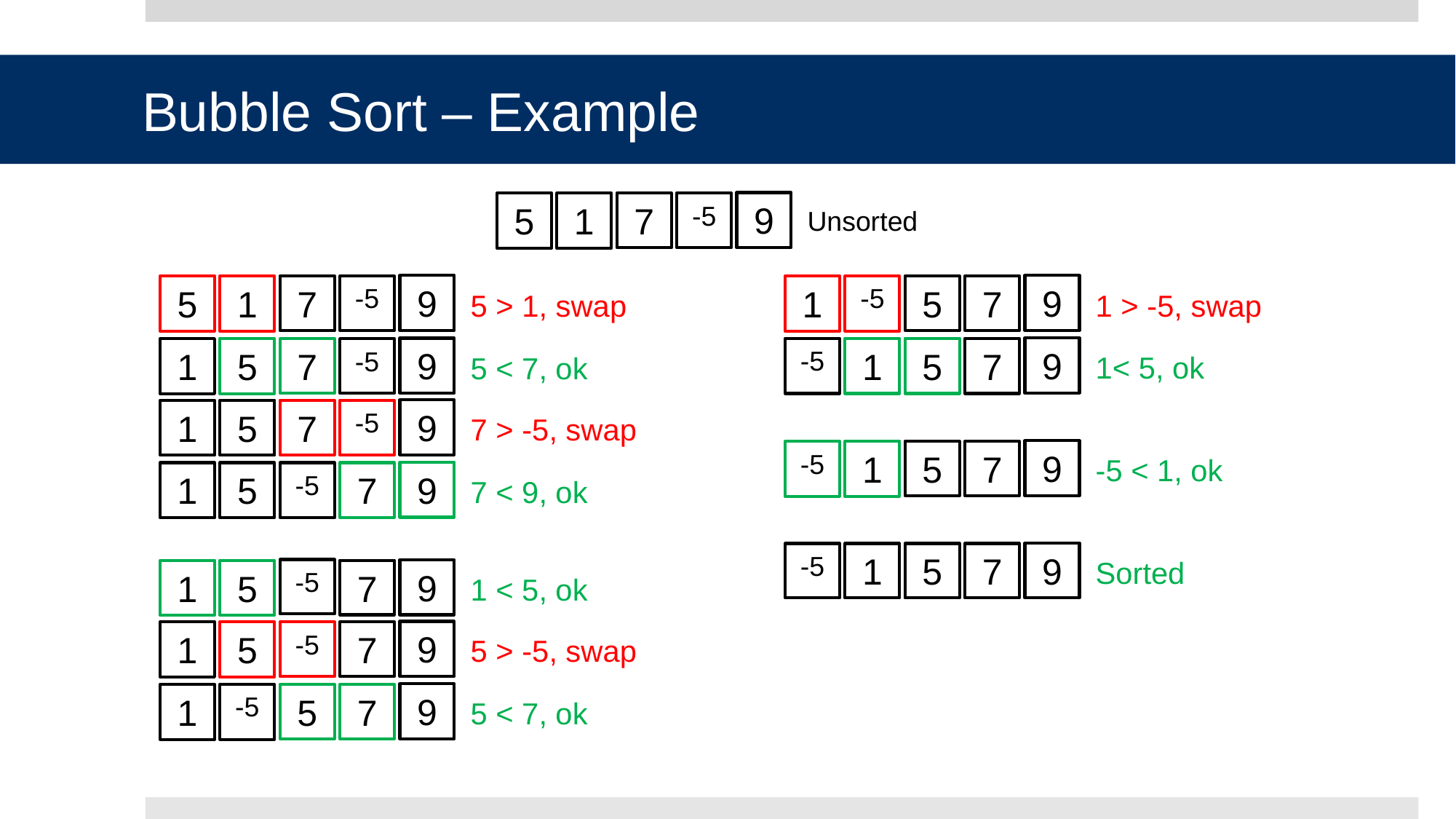

Bubble Sort – Example
9
5
1
7
-5
Unsorted
9
9
5
1
7
-5
1
-5
5
7
5 > 1, swap
1 > -5, swap
9
9
-5
1
5
7
1
5
7
-5
1< 5, ok
5 < 7, ok
9
1
5
7
-5
7 > -5, swap
9
-5
1
5
7
-5 < 1, ok
9
1
5
-5
7
7 < 9, ok
9
-5
1
5
7
Sorted
-5
9
1
5
7
1 < 5, ok
9
1
5
-5
7
5 > -5, swap
9
1
-5
5
7
5 < 7, ok